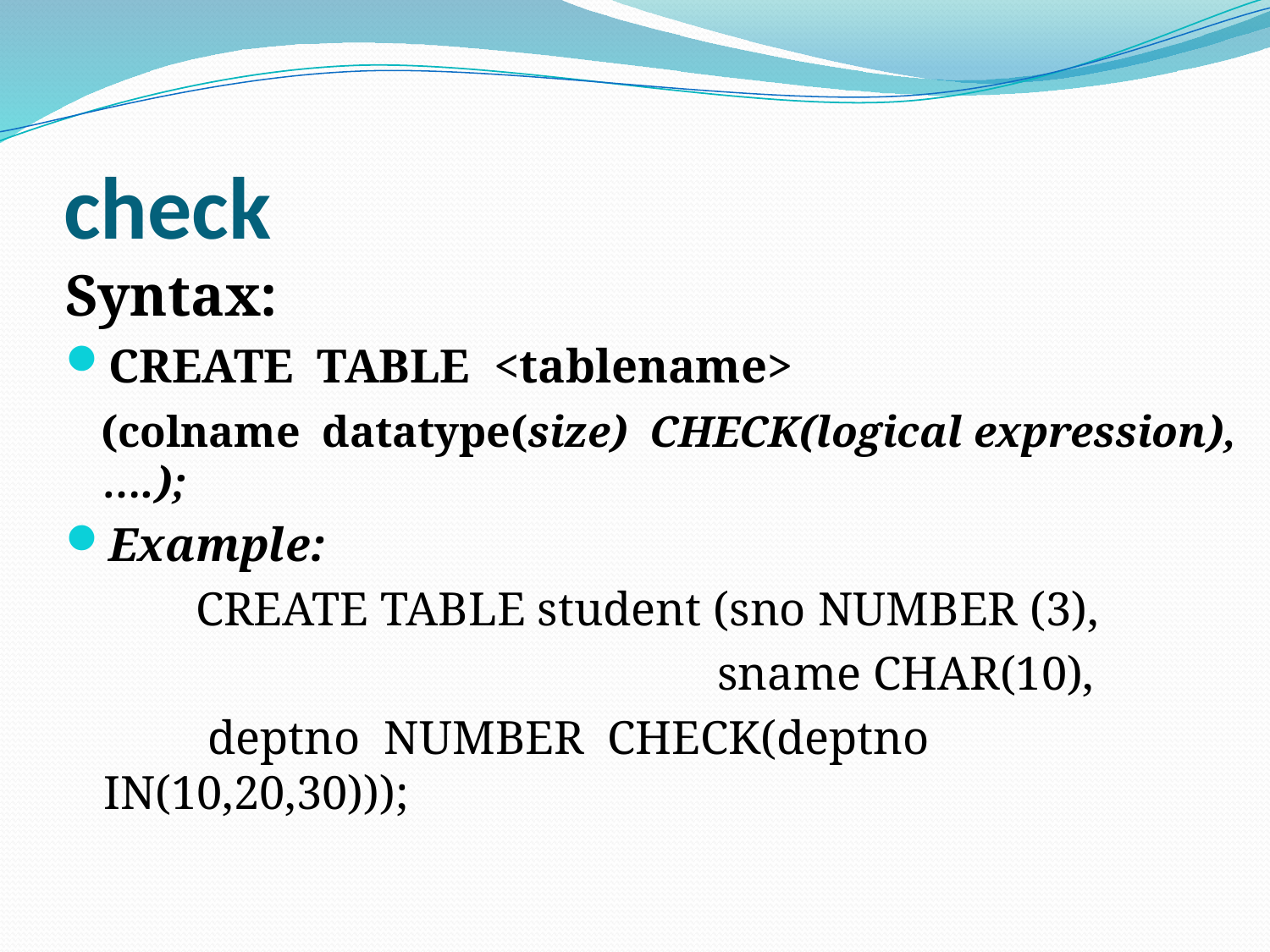

# check
Syntax:
CREATE  TABLE  <tablename>
   (colname  datatype(size)  CHECK(logical expression),  ….);
Example:
           CREATE TABLE student (sno NUMBER (3),
                                                       sname CHAR(10),
            deptno  NUMBER  CHECK(deptno  IN(10,20,30)));